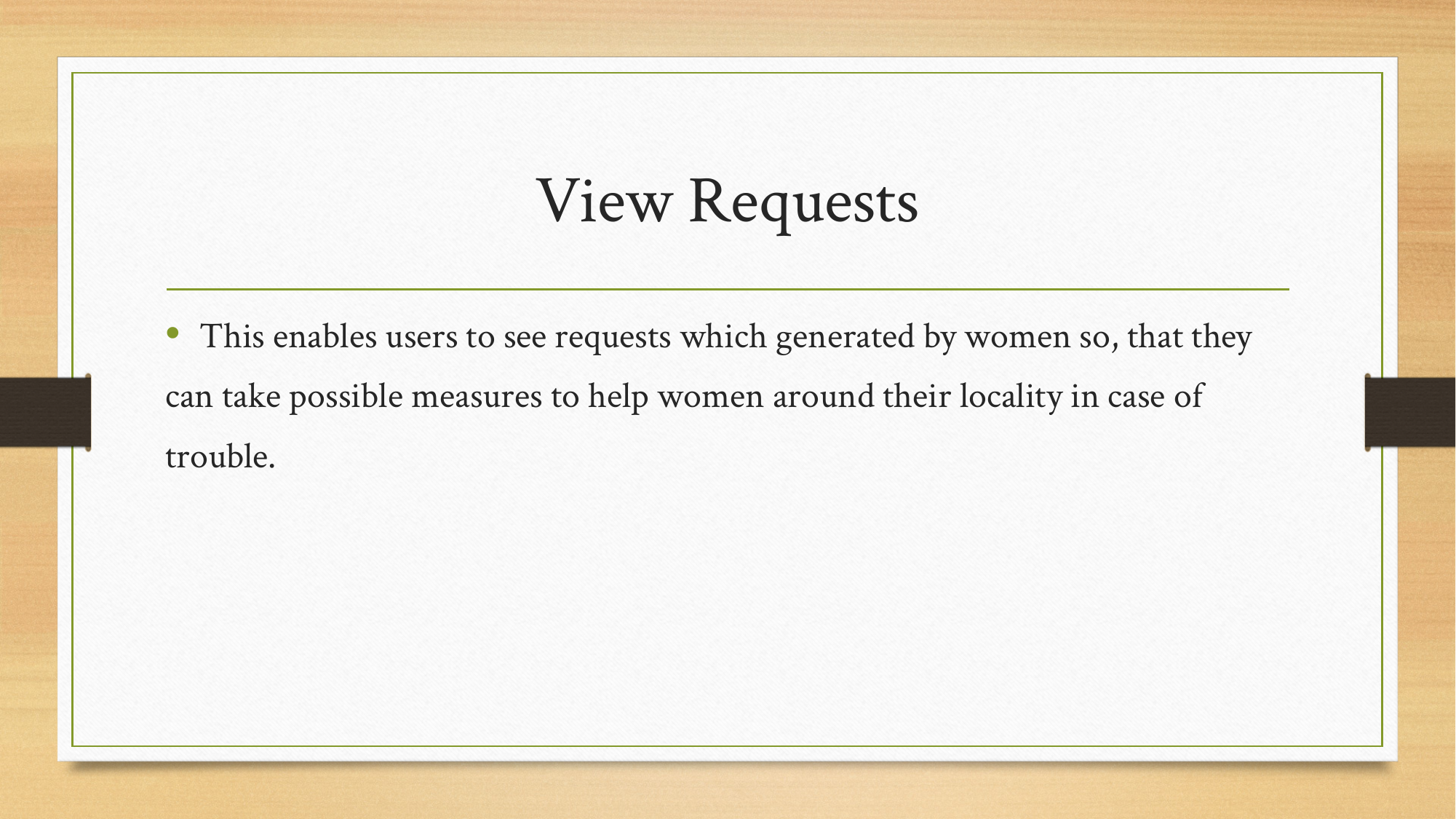

# View Requests
This enables users to see requests which generated by women so, that they
can take possible measures to help women around their locality in case of
trouble.